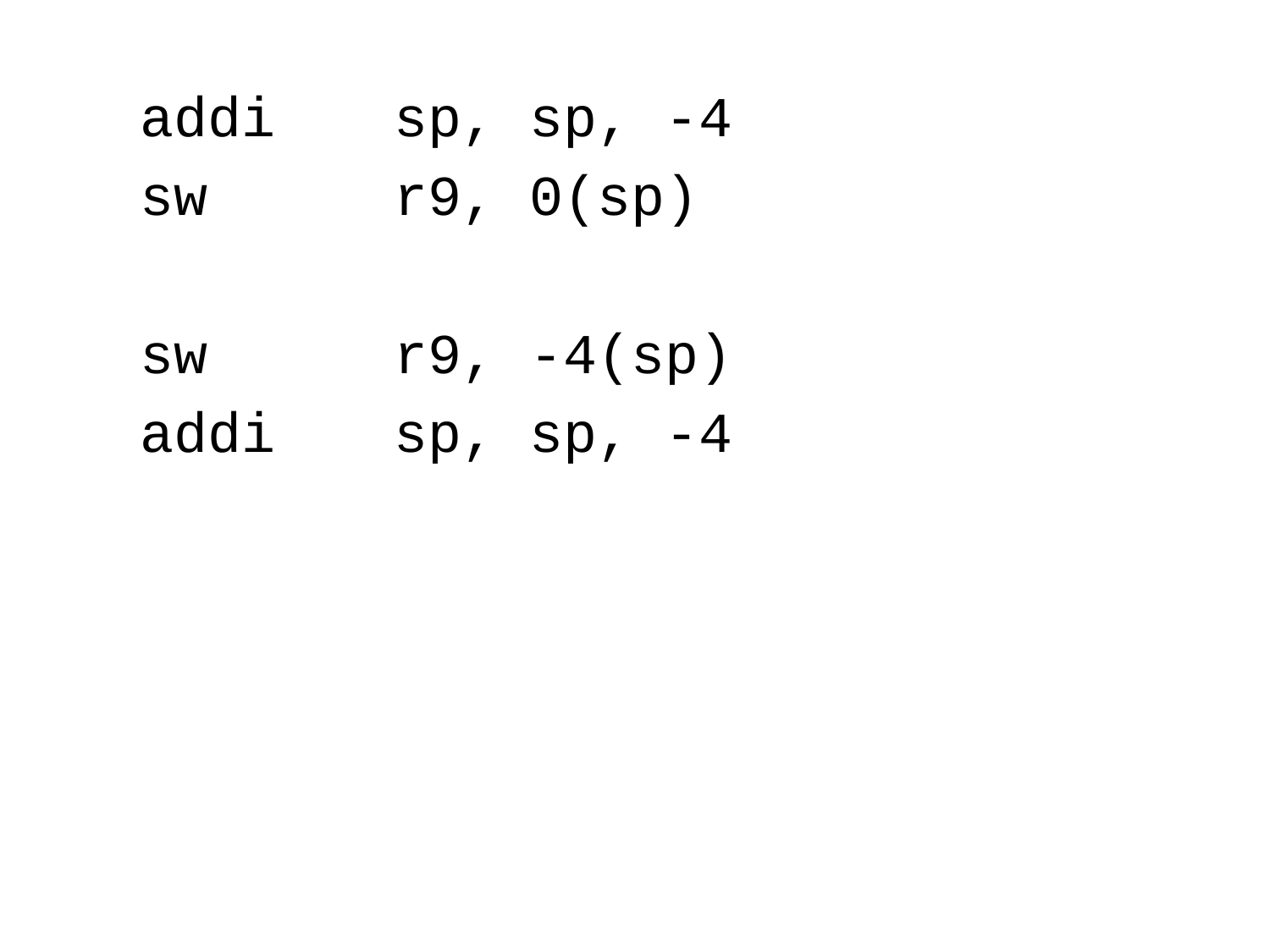

#
	addi	sp, sp, -4
	sw		r9, 0(sp)

	sw		r9, -4(sp)
	addi	sp, sp, -4